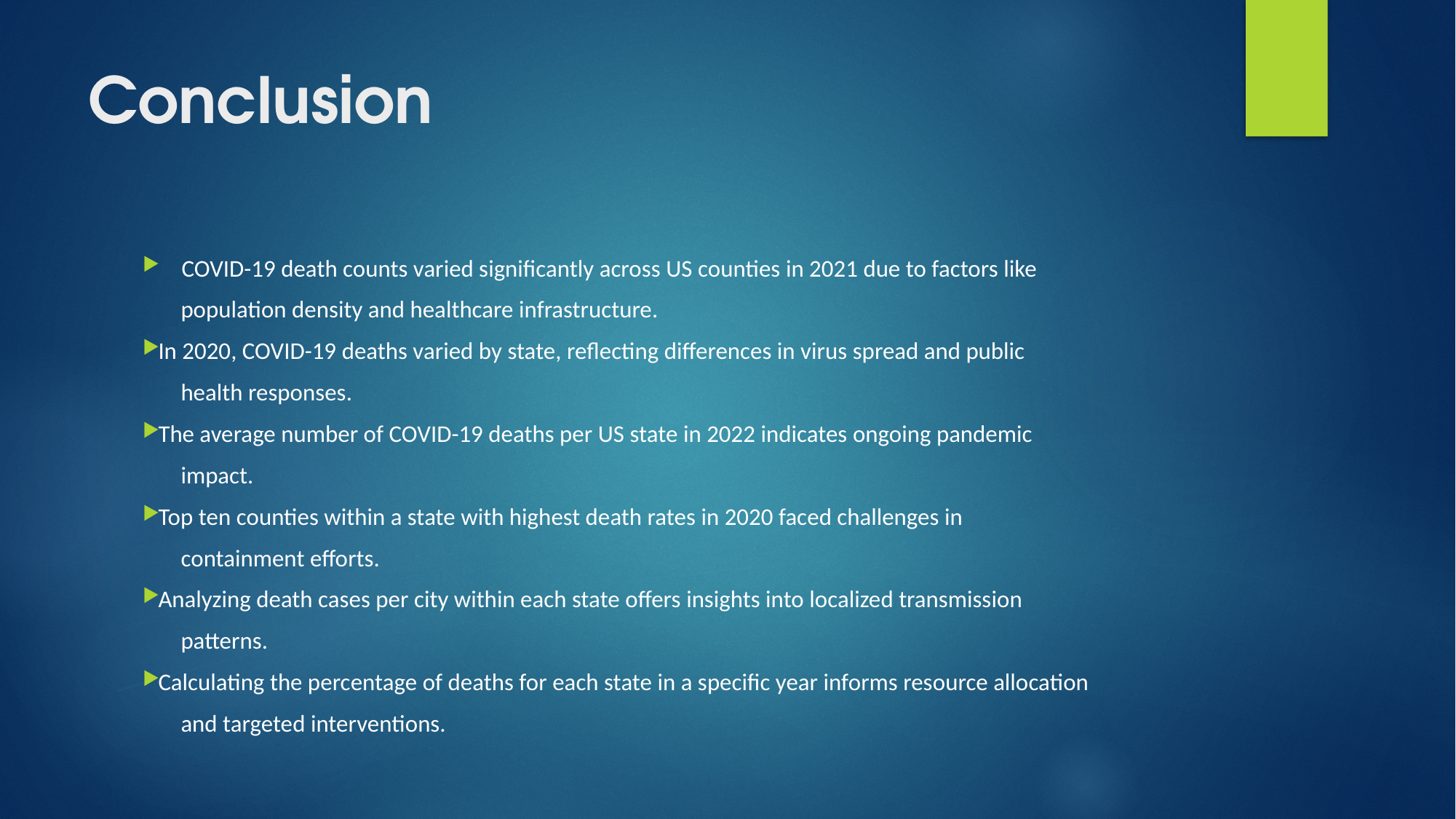

# Conclusion
COVID-19 death counts varied significantly across US counties in 2021 due to factors like
       population density and healthcare infrastructure.
In 2020, COVID-19 deaths varied by state, reflecting differences in virus spread and public
       health responses.
The average number of COVID-19 deaths per US state in 2022 indicates ongoing pandemic
       impact.
Top ten counties within a state with highest death rates in 2020 faced challenges in
       containment efforts.
Analyzing death cases per city within each state offers insights into localized transmission
       patterns.
Calculating the percentage of deaths for each state in a specific year informs resource allocation
       and targeted interventions.